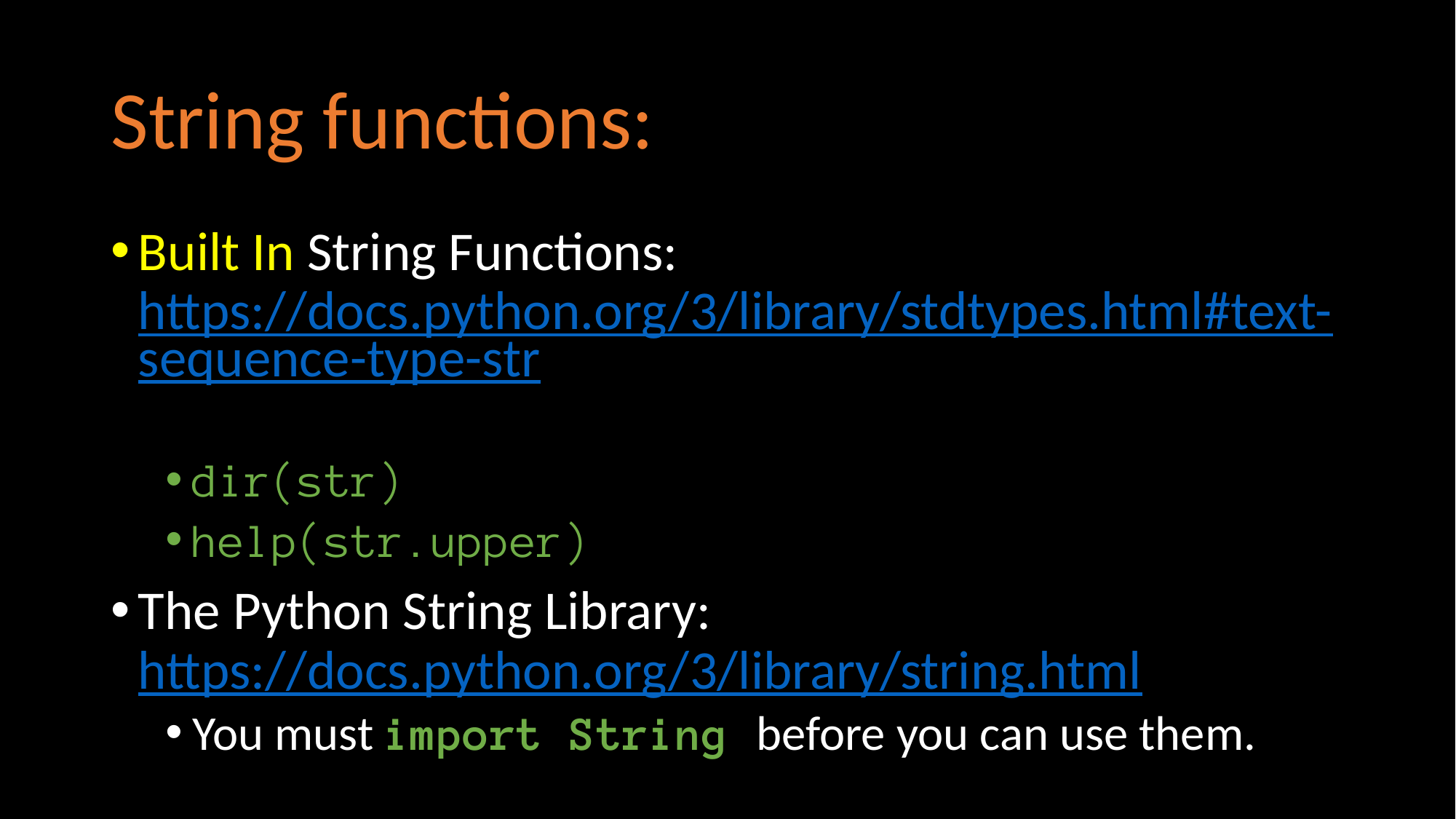

# String functions:
Built In String Functions: https://docs.python.org/3/library/stdtypes.html#text-sequence-type-str
dir(str)
help(str.upper)
The Python String Library: https://docs.python.org/3/library/string.html
You must import String before you can use them.